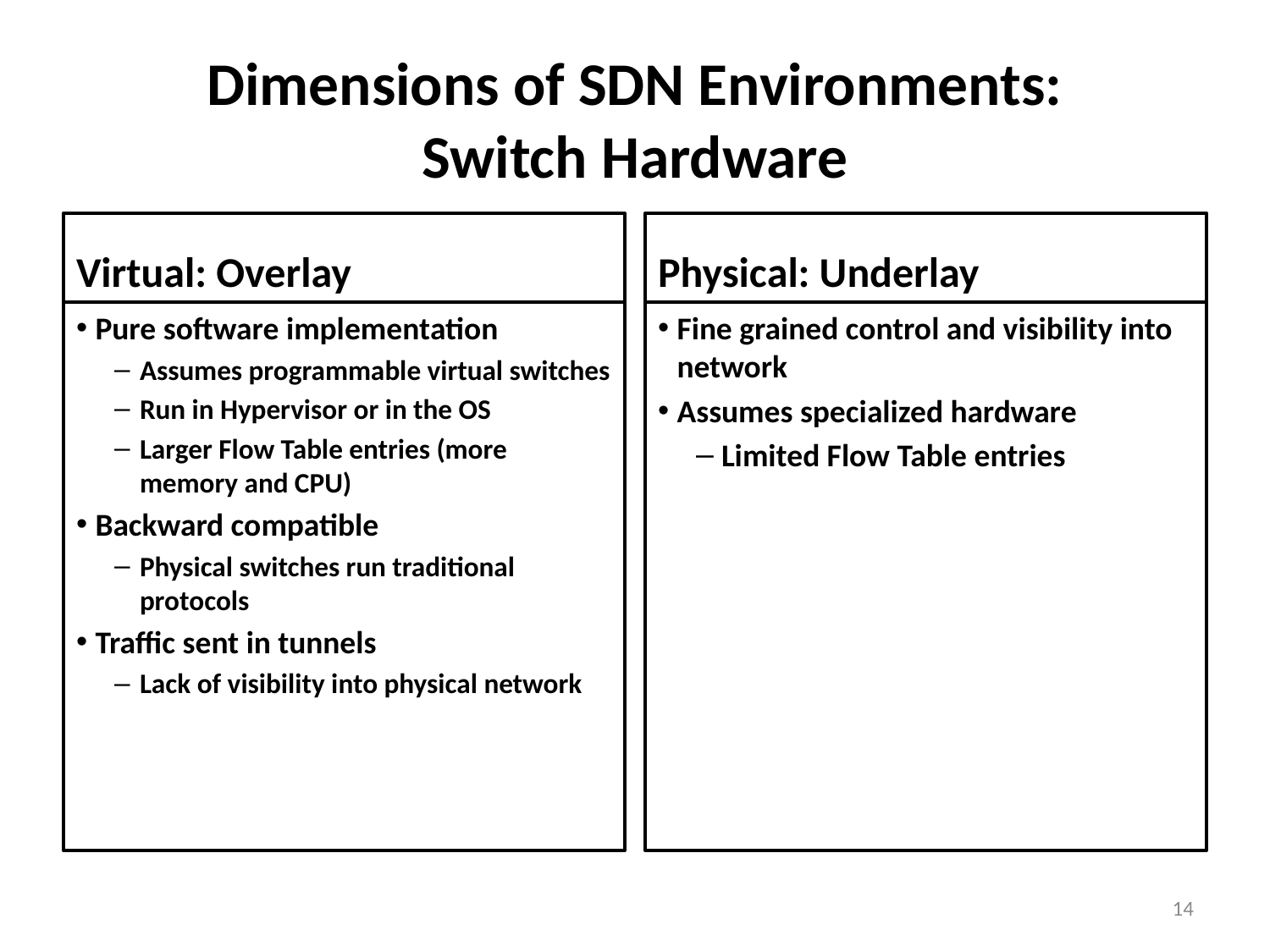

# Dimensions of SDN Environments: Switch Hardware
Virtual: Overlay
Physical: Underlay
Pure software implementation
Assumes programmable virtual switches
Run in Hypervisor or in the OS
Larger Flow Table entries (more memory and CPU)
Backward compatible
Physical switches run traditional protocols
Traffic sent in tunnels
Lack of visibility into physical network

Fine grained control and visibility into network
Assumes specialized hardware
Limited Flow Table entries
14